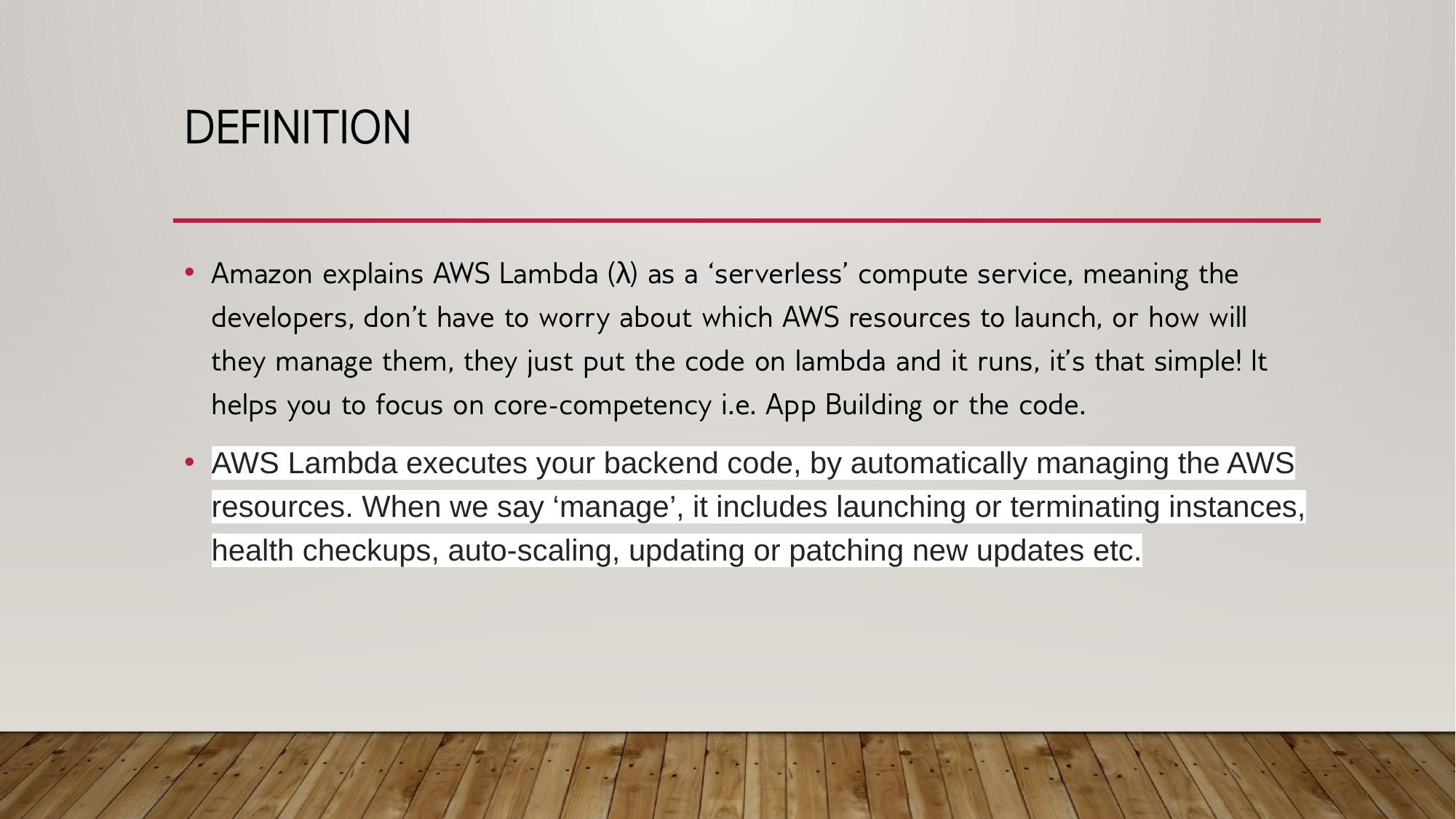

# Definition
Amazon explains AWS Lambda (λ) as a ‘serverless’ compute service, meaning the developers, don’t have to worry about which AWS resources to launch, or how will they manage them, they just put the code on lambda and it runs, it’s that simple! It helps you to focus on core-competency i.e. App Building or the code.
AWS Lambda executes your backend code, by automatically managing the AWS resources. When we say ‘manage’, it includes launching or terminating instances, health checkups, auto-scaling, updating or patching new updates etc.